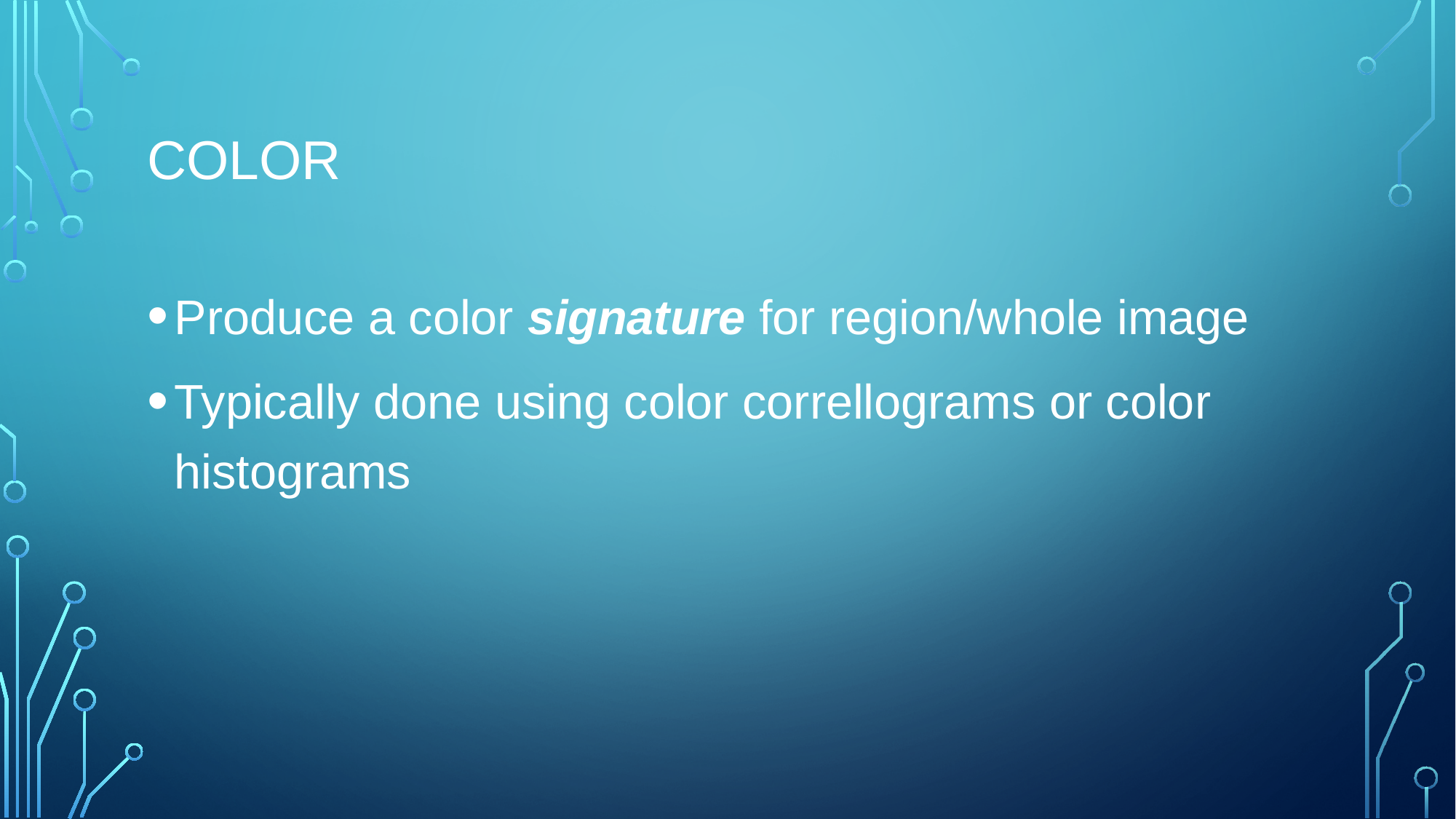

# color
Produce a color signature for region/whole image
Typically done using color correllograms or color histograms